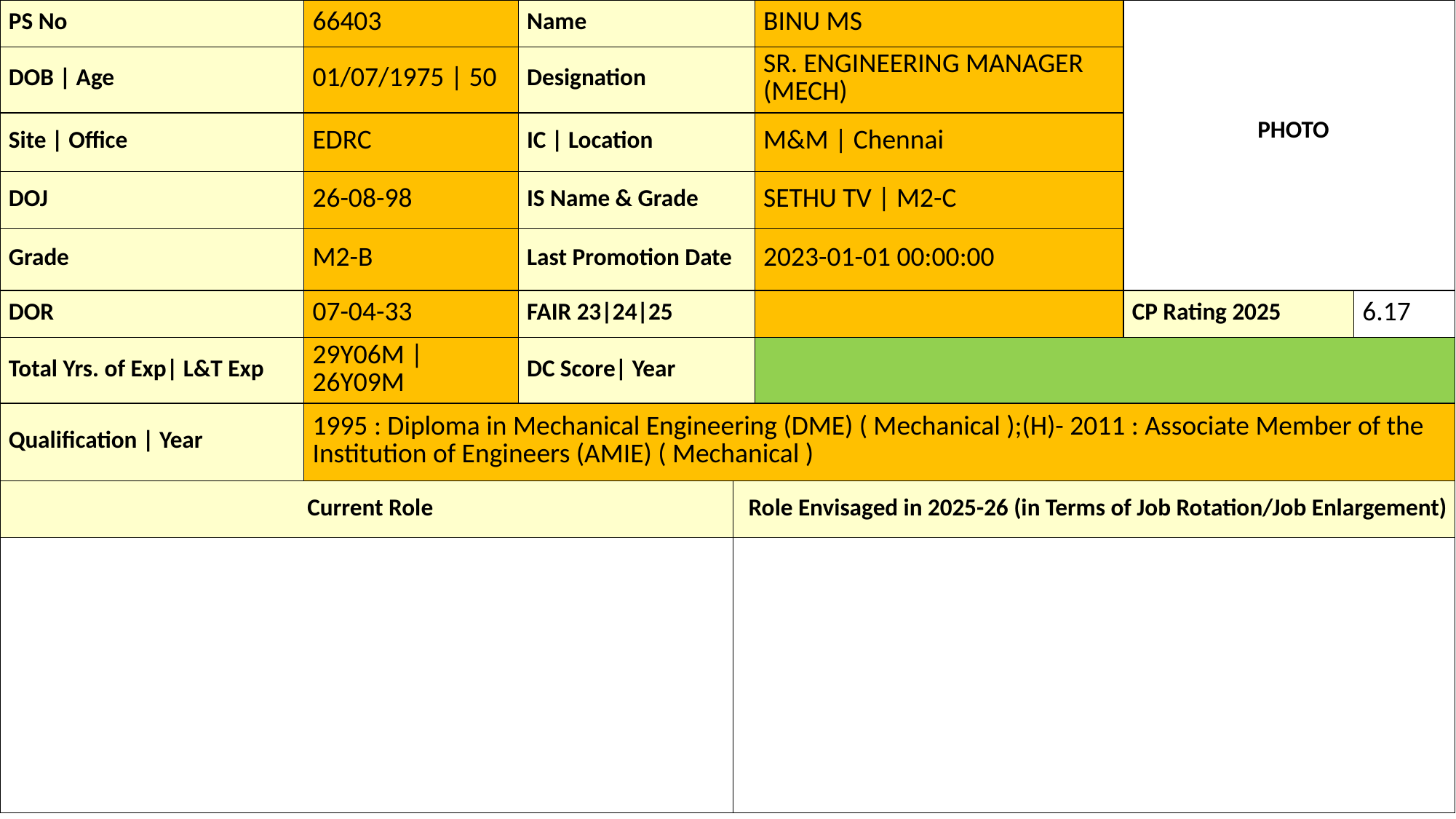

| PS No | 66403 | Name |  | BINU MS | PHOTO |  |
| --- | --- | --- | --- | --- | --- | --- |
| DOB | Age | 01/07/1975 | 50 | Designation |  | SR. ENGINEERING MANAGER (MECH) |  |  |
| Site | Office | EDRC | IC | Location |  | M&M | Chennai |  |  |
| DOJ | 26-08-98 | IS Name & Grade |  | SETHU TV | M2-C |  |  |
| Grade | M2-B | Last Promotion Date |  | 2023-01-01 00:00:00 |  |  |
| DOR | 07-04-33 | FAIR 23|24|25 |  |  | CP Rating 2025 | 6.17 |
| Total Yrs. of Exp| L&T Exp | 29Y06M | 26Y09M | DC Score| Year |  |  |  |  |
| Qualification | Year | 1995 : Diploma in Mechanical Engineering (DME) ( Mechanical );(H)- 2011 : Associate Member of the Institution of Engineers (AMIE) ( Mechanical ) |  |  |  |  |  |
| Current Role |  |  | Role Envisaged in 2025-26 (in Terms of Job Rotation/Job Enlargement) |  |  |  |
|  |  |  |  |  |  |  |